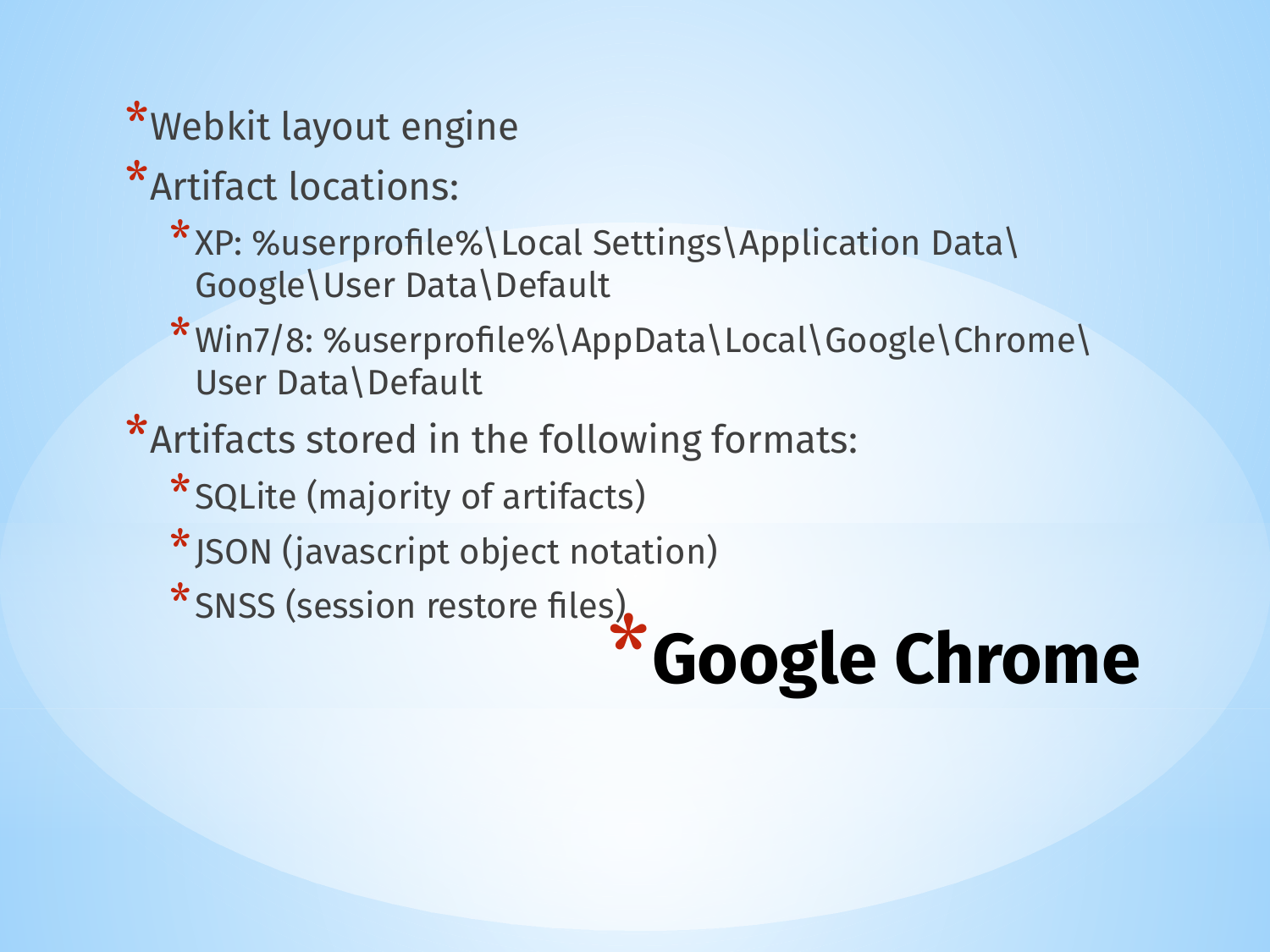

Webkit layout engine
Artifact locations:
XP: %userprofile%\Local Settings\Application Data\Google\User Data\Default
Win7/8: %userprofile%\AppData\Local\Google\Chrome\User Data\Default
Artifacts stored in the following formats:
SQLite (majority of artifacts)
JSON (javascript object notation)
SNSS (session restore files)
# Google Chrome